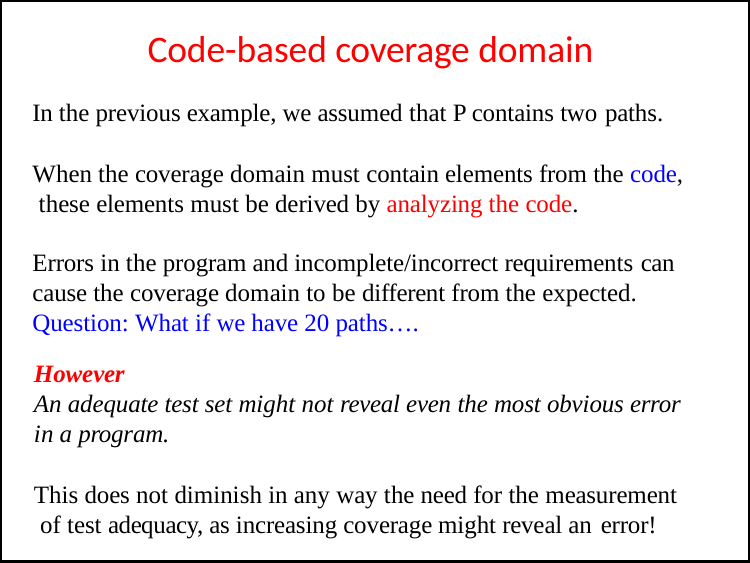

# Code-based coverage domain
In the previous example, we assumed that P contains two paths.

When the coverage domain must contain elements from the code,  these elements must be derived by analyzing the code.

Errors in the program and incomplete/incorrect requirements can
cause the coverage domain to be different from the expected.  Question: What if we have 20 paths….
However
An adequate test set might not reveal even the most obvious error  in a program.

This does not diminish in any way the need for the measurement  of test adequacy, as increasing coverage might reveal an error!